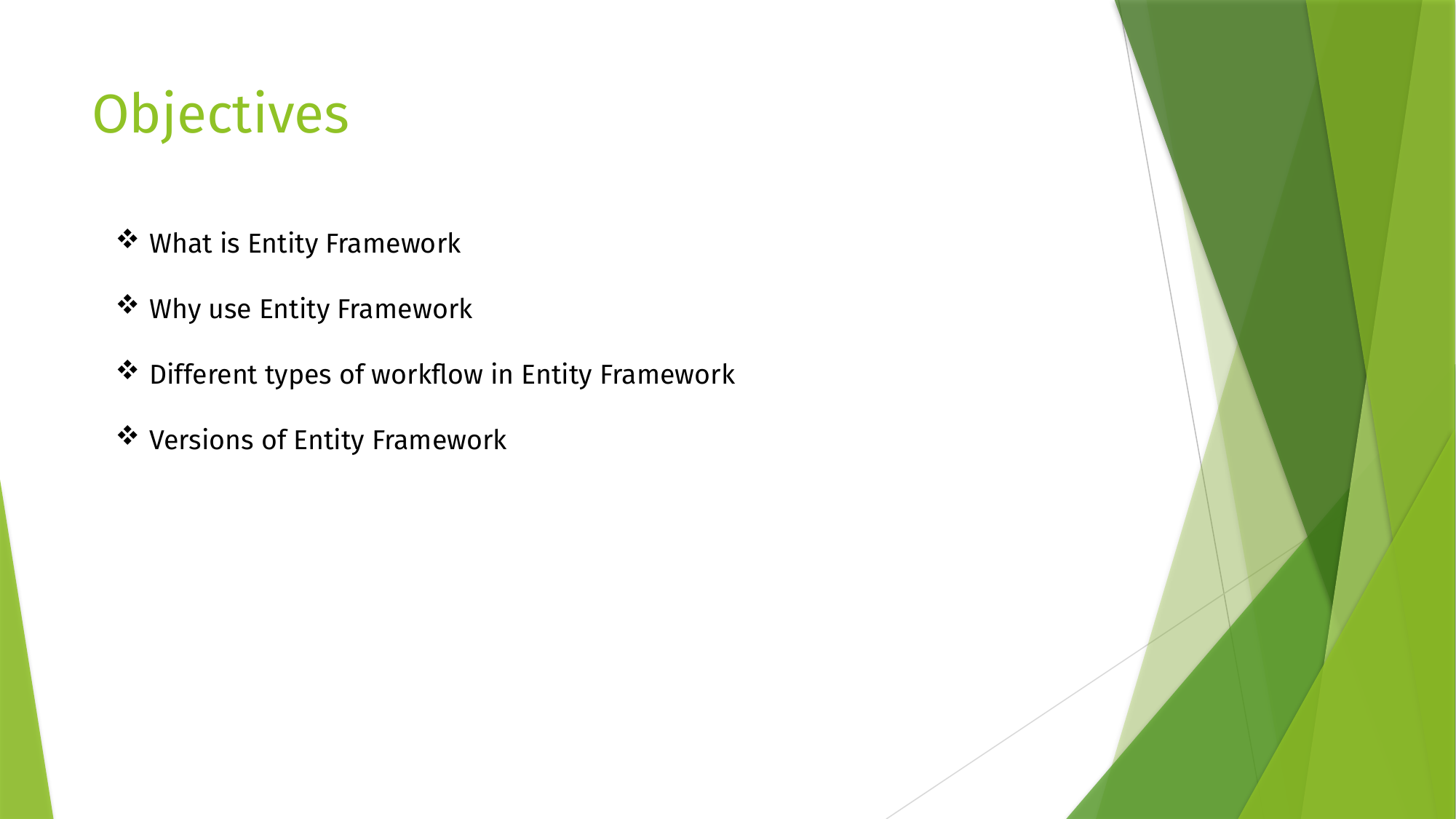

# Objectives
What is Entity Framework

Why use Entity Framework

Different types of workflow in Entity Framework

Versions of Entity Framework